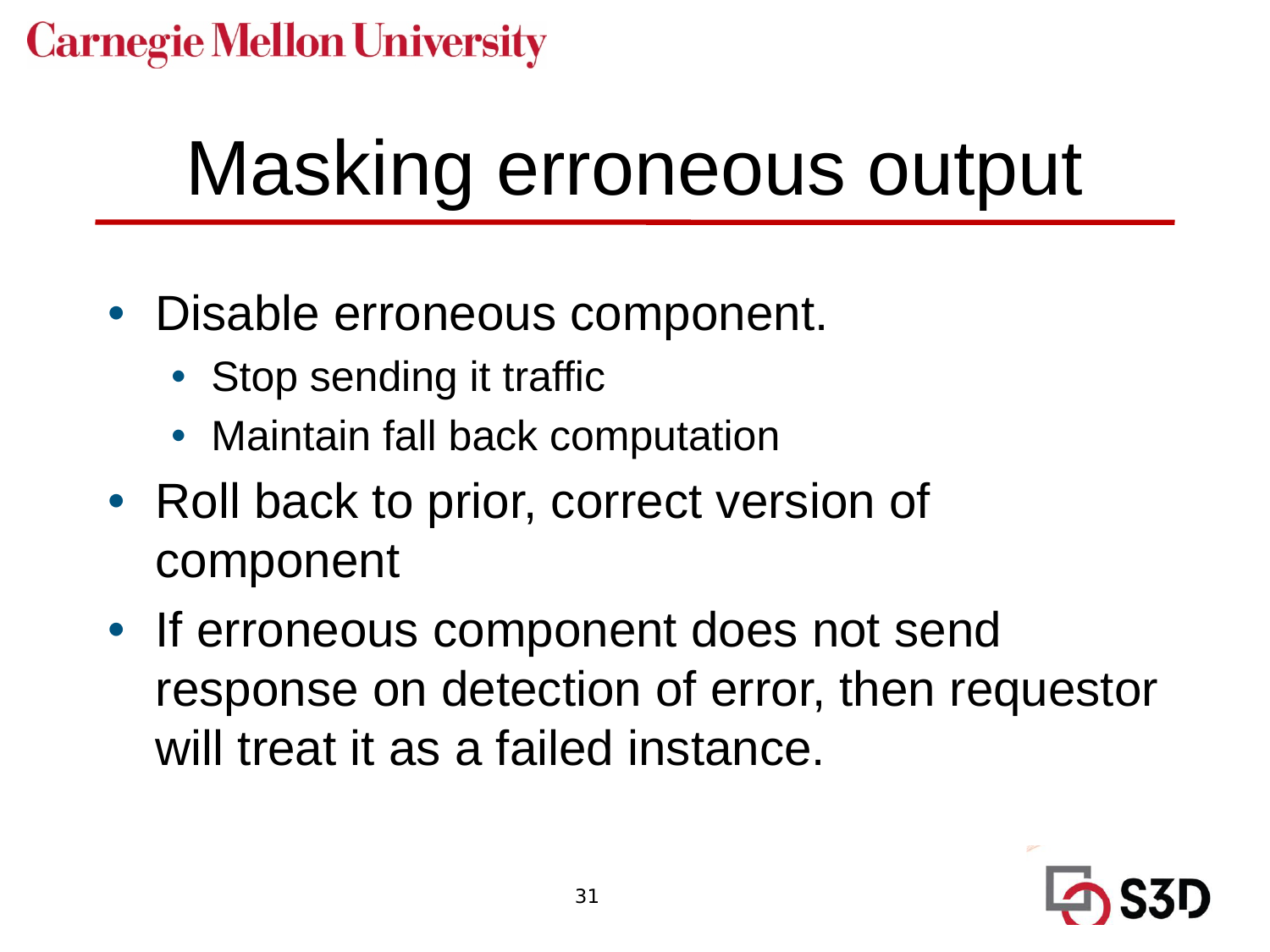

# Masking erroneous output
Disable erroneous component.
Stop sending it traffic
Maintain fall back computation
Roll back to prior, correct version of component
If erroneous component does not send response on detection of error, then requestor will treat it as a failed instance.